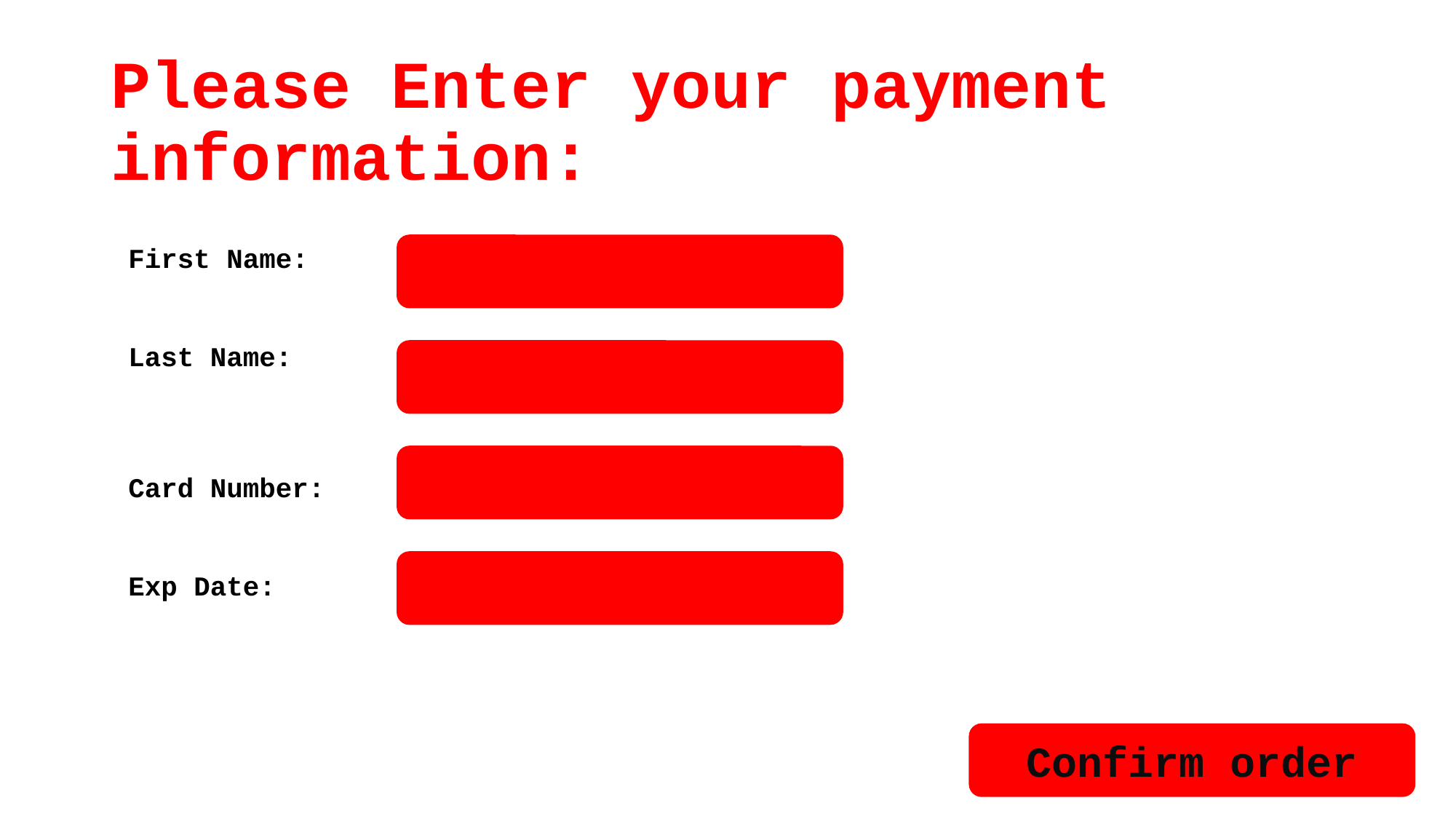

# Please Enter your payment information:
First Name:

Last Name:

Card Number:

Exp Date:

Confirm order